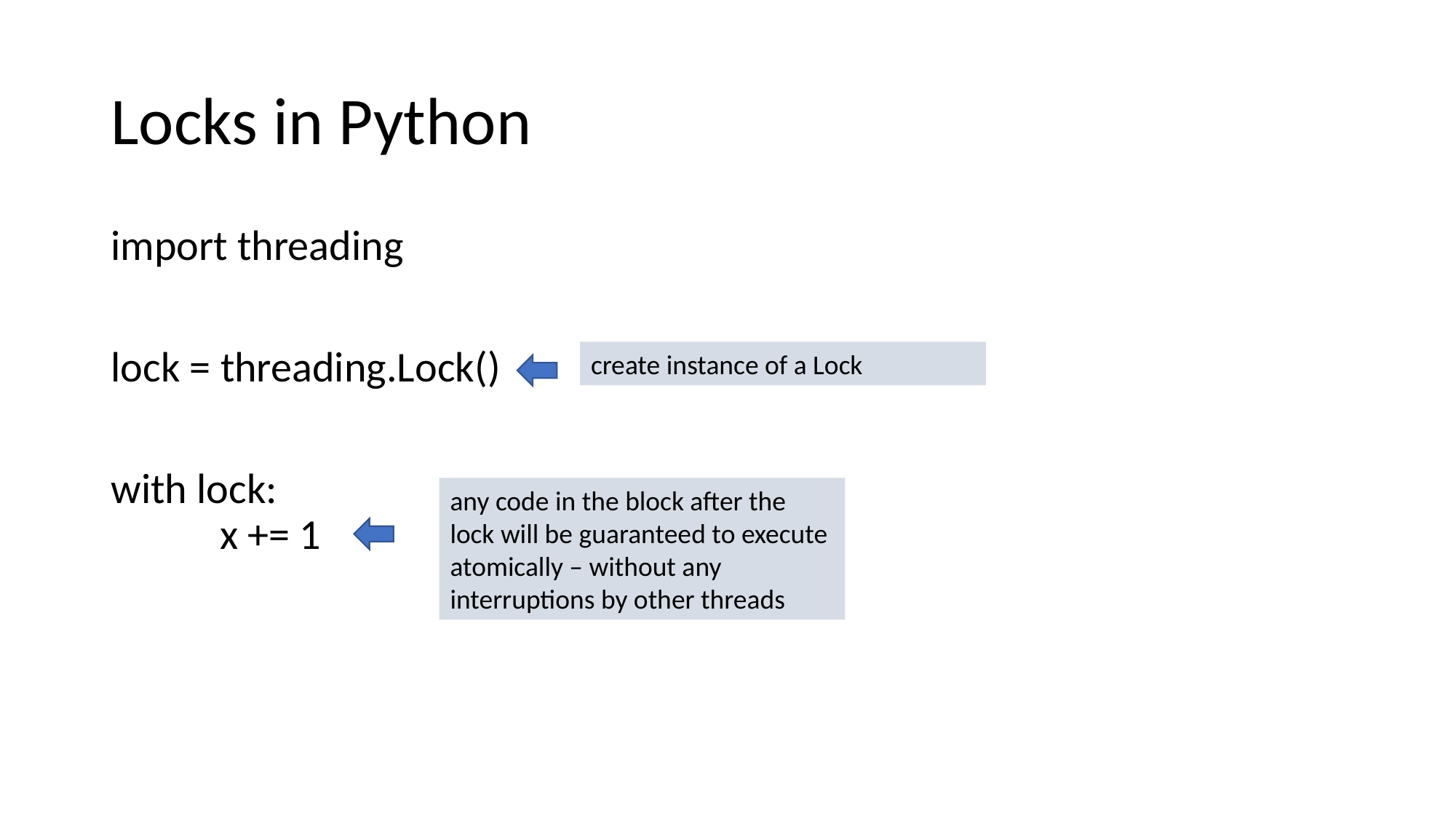

# Locks in Python
import threading

lock = threading.Lock()

with lock:
	x += 1
create instance of a Lock

any code in the block after the lock will be guaranteed to execute atomically – without any interruptions by other threads